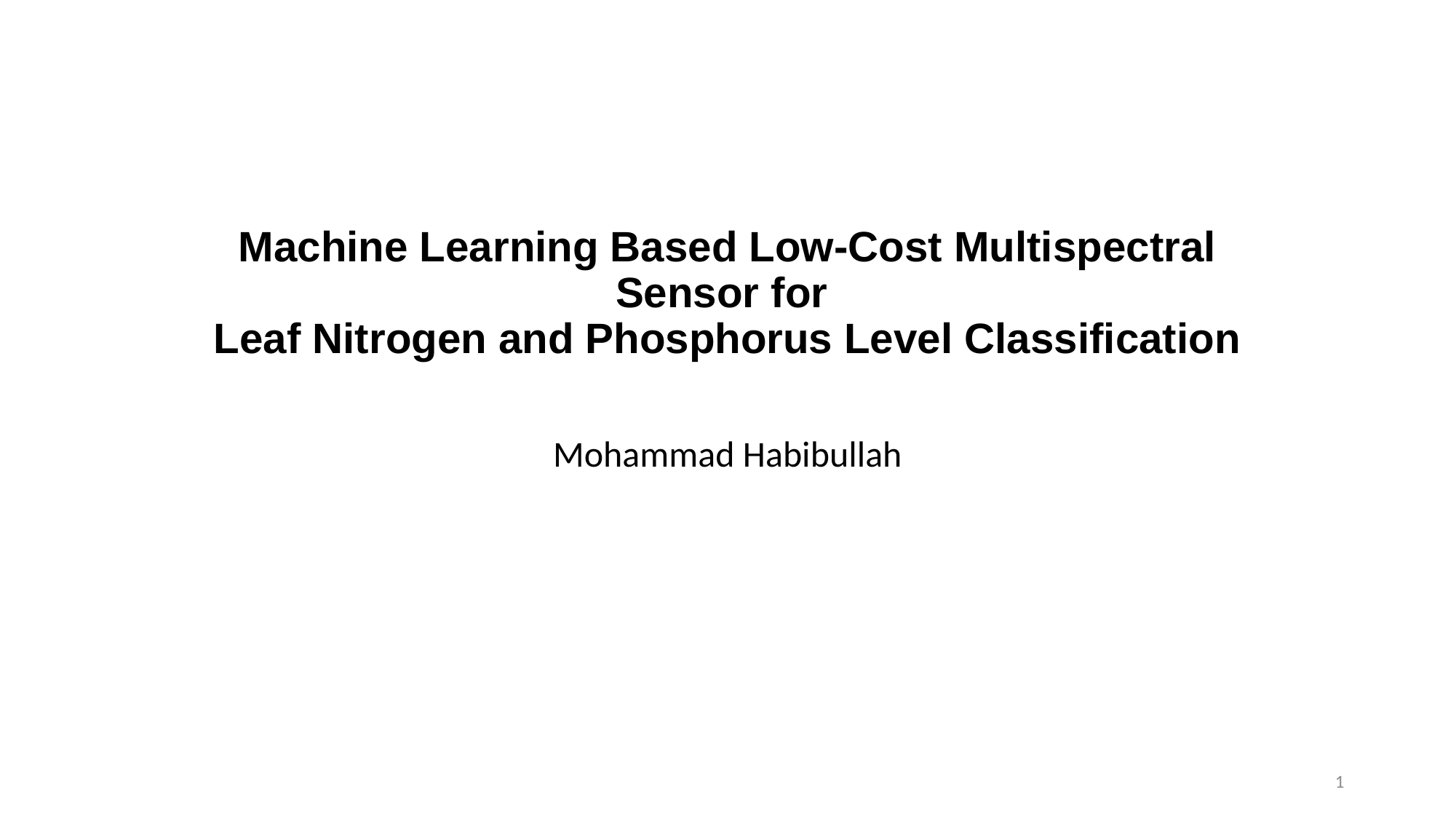

# Machine Learning Based Low-Cost Multispectral Sensor for Leaf Nitrogen and Phosphorus Level Classification
Mohammad Habibullah

1